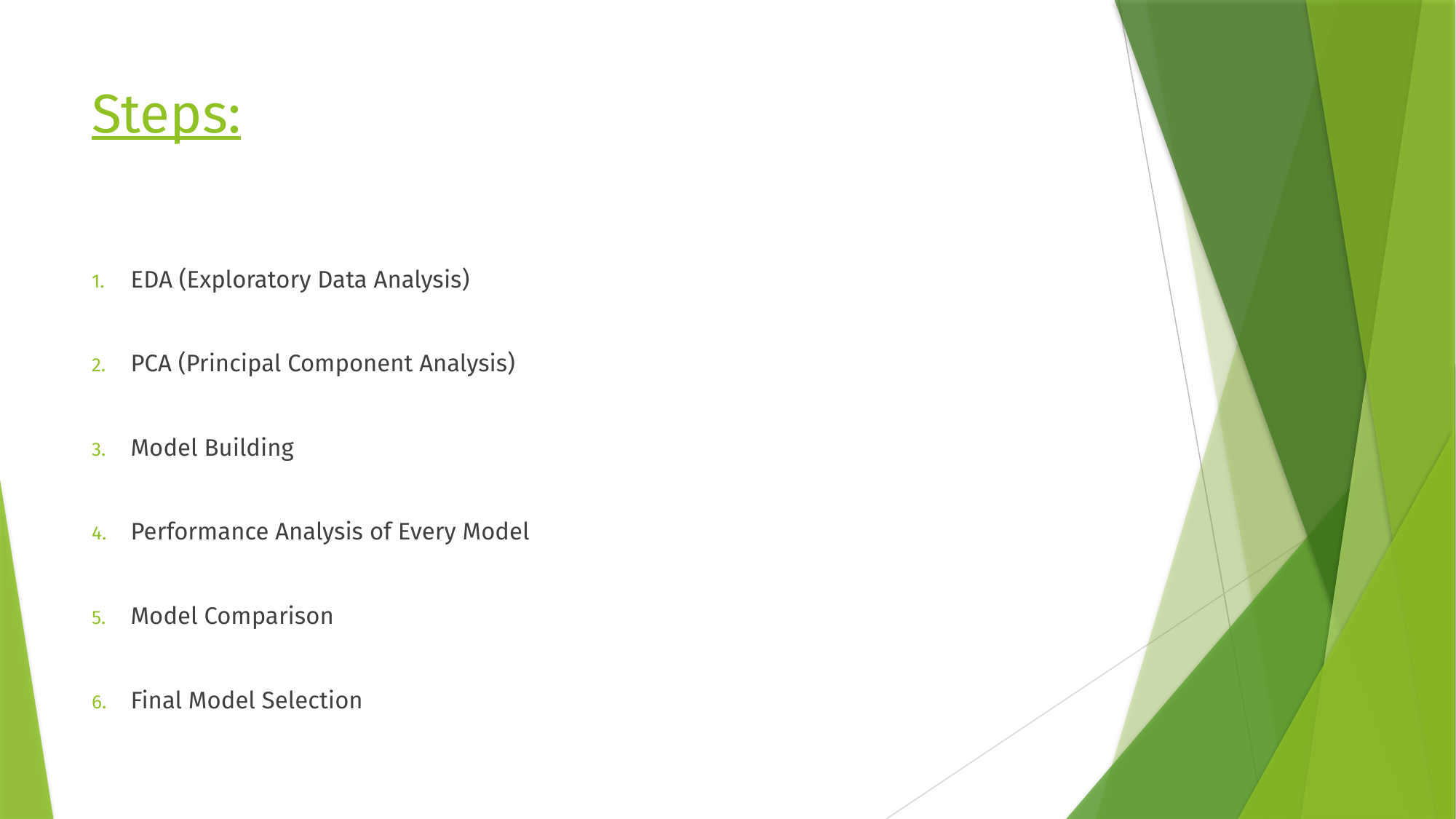

# Steps:
EDA (Exploratory Data Analysis)

PCA (Principal Component Analysis)

Model Building

Performance Analysis of Every Model

Model Comparison

Final Model Selection